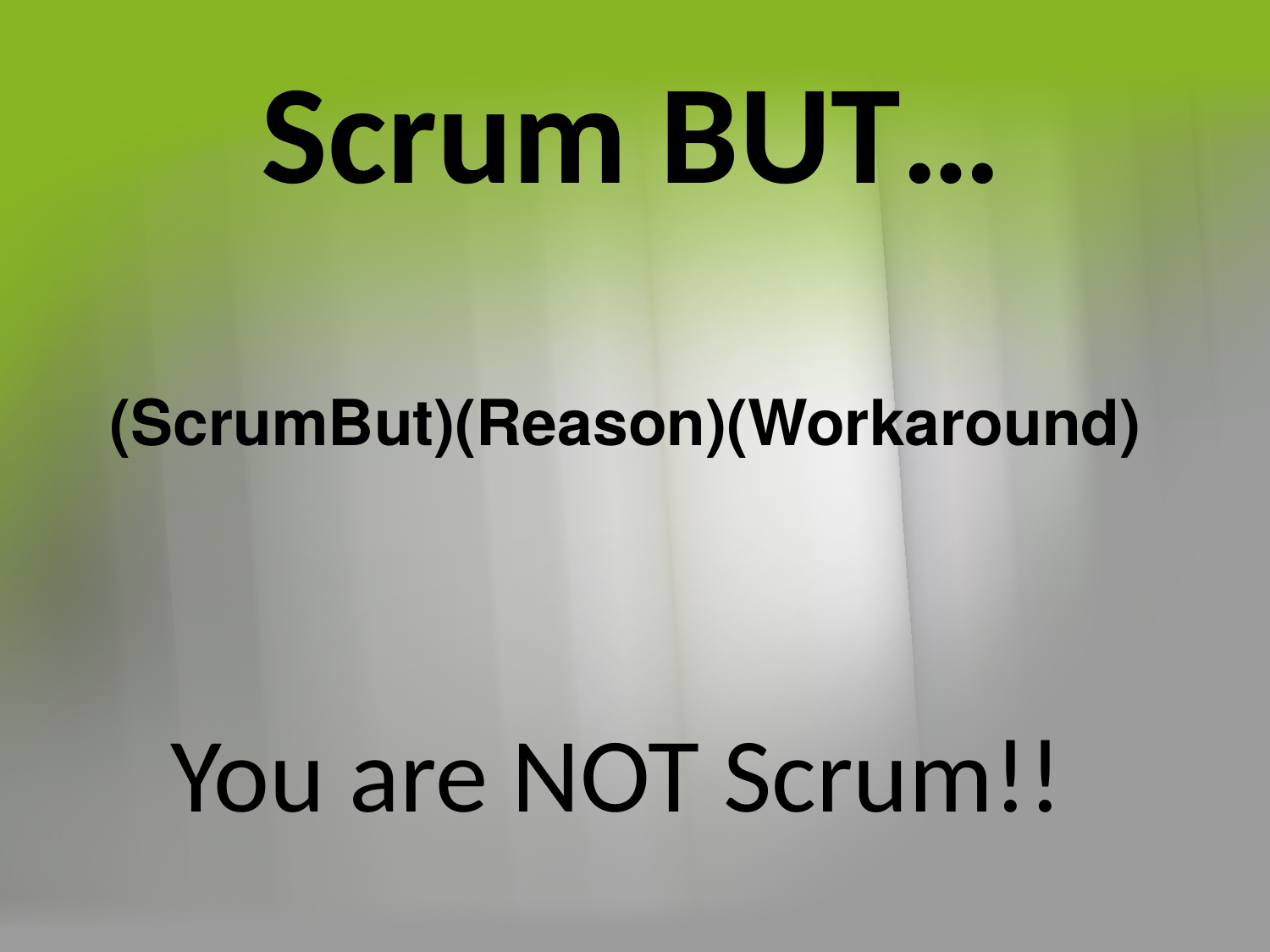

# Scrum BUT…
(ScrumBut)(Reason)(Workaround)
You are NOT Scrum!!